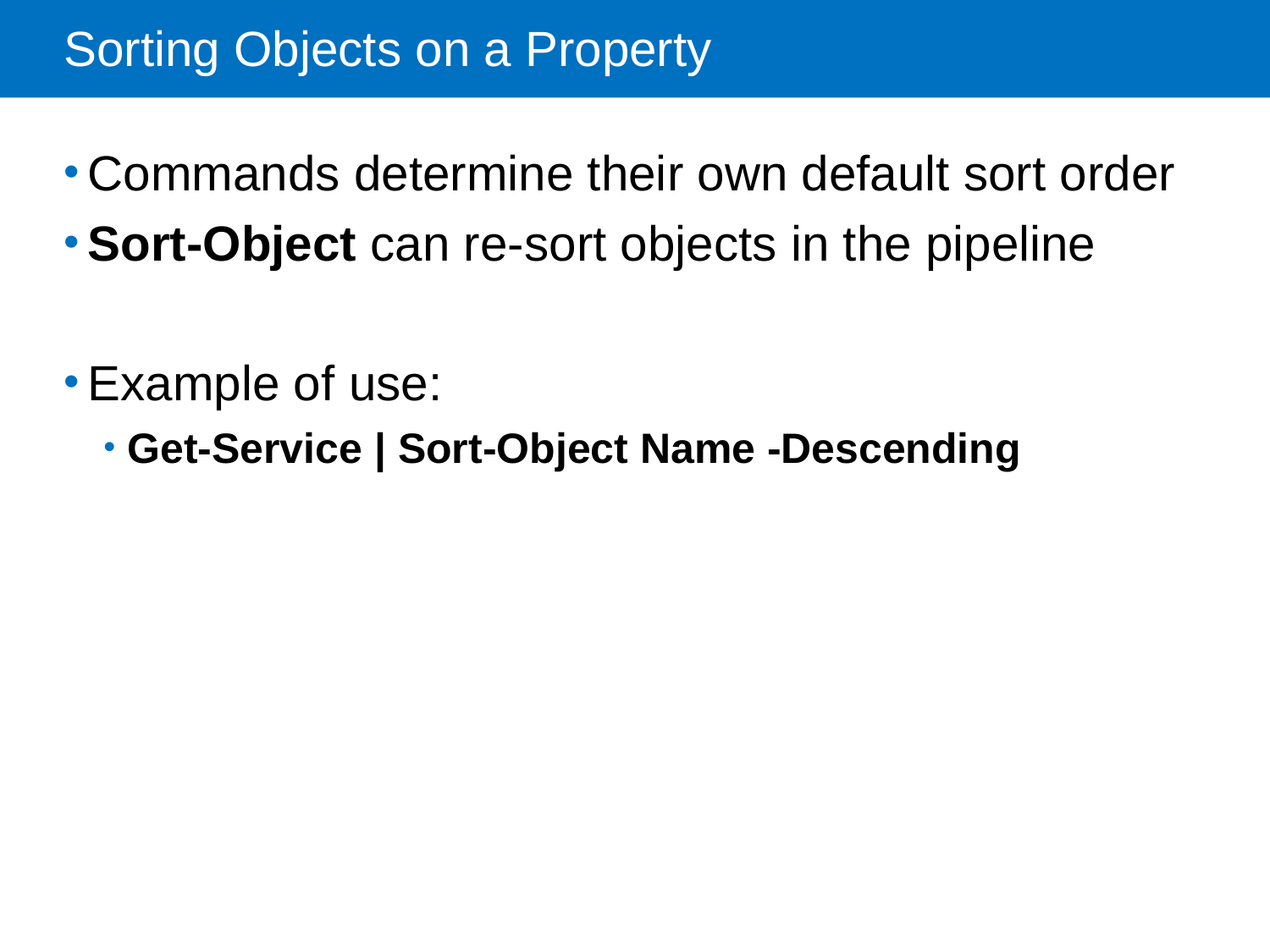

# Sorting Objects on a Property
Commands determine their own default sort order
Sort-Object can re-sort objects in the pipeline

Example of use:
Get-Service | Sort-Object Name -Descending